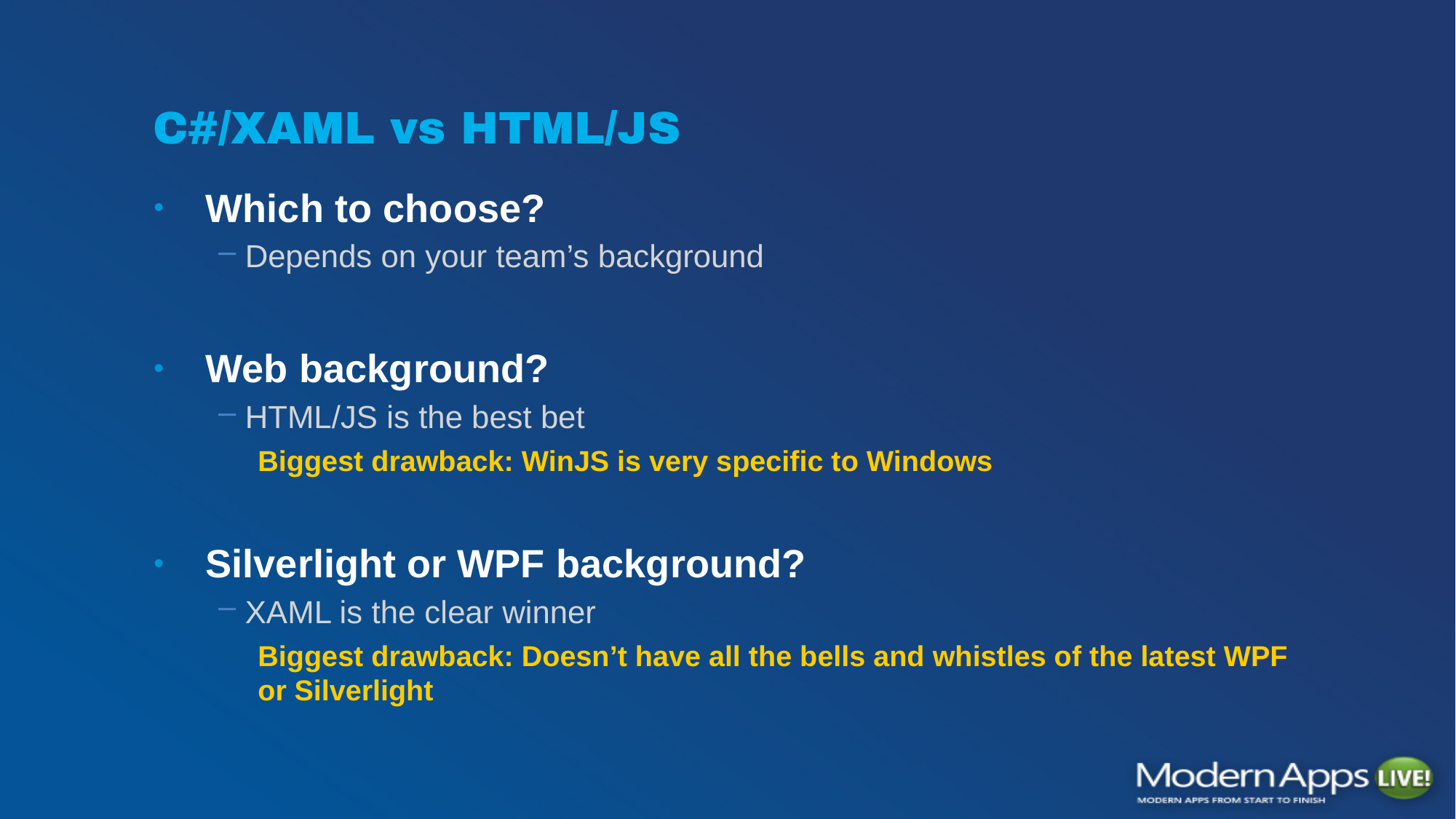

# C#/XAML vs HTML/JS
Which to choose?
Depends on your team’s background

Web background?
HTML/JS is the best bet
Biggest drawback: WinJS is very specific to Windows

Silverlight or WPF background?
XAML is the clear winner
Biggest drawback: Doesn’t have all the bells and whistles of the latest WPF or Silverlight